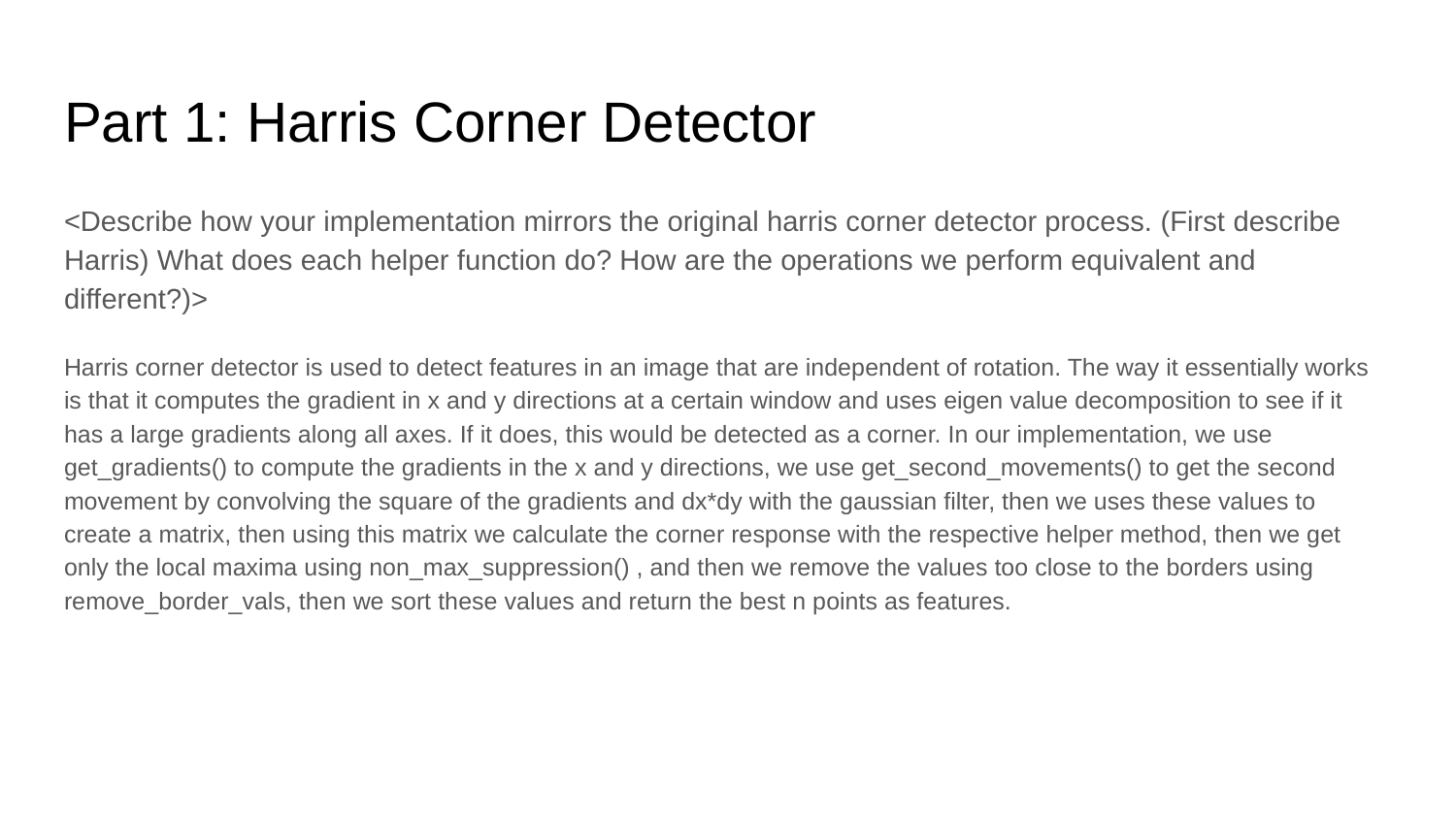

# Part 1: Harris Corner Detector
<Describe how your implementation mirrors the original harris corner detector process. (First describe Harris) What does each helper function do? How are the operations we perform equivalent and different?)>
Harris corner detector is used to detect features in an image that are independent of rotation. The way it essentially works is that it computes the gradient in x and y directions at a certain window and uses eigen value decomposition to see if it has a large gradients along all axes. If it does, this would be detected as a corner. In our implementation, we use get_gradients() to compute the gradients in the x and y directions, we use get_second_movements() to get the second movement by convolving the square of the gradients and dx*dy with the gaussian filter, then we uses these values to create a matrix, then using this matrix we calculate the corner response with the respective helper method, then we get only the local maxima using non_max_suppression() , and then we remove the values too close to the borders using remove_border_vals, then we sort these values and return the best n points as features.